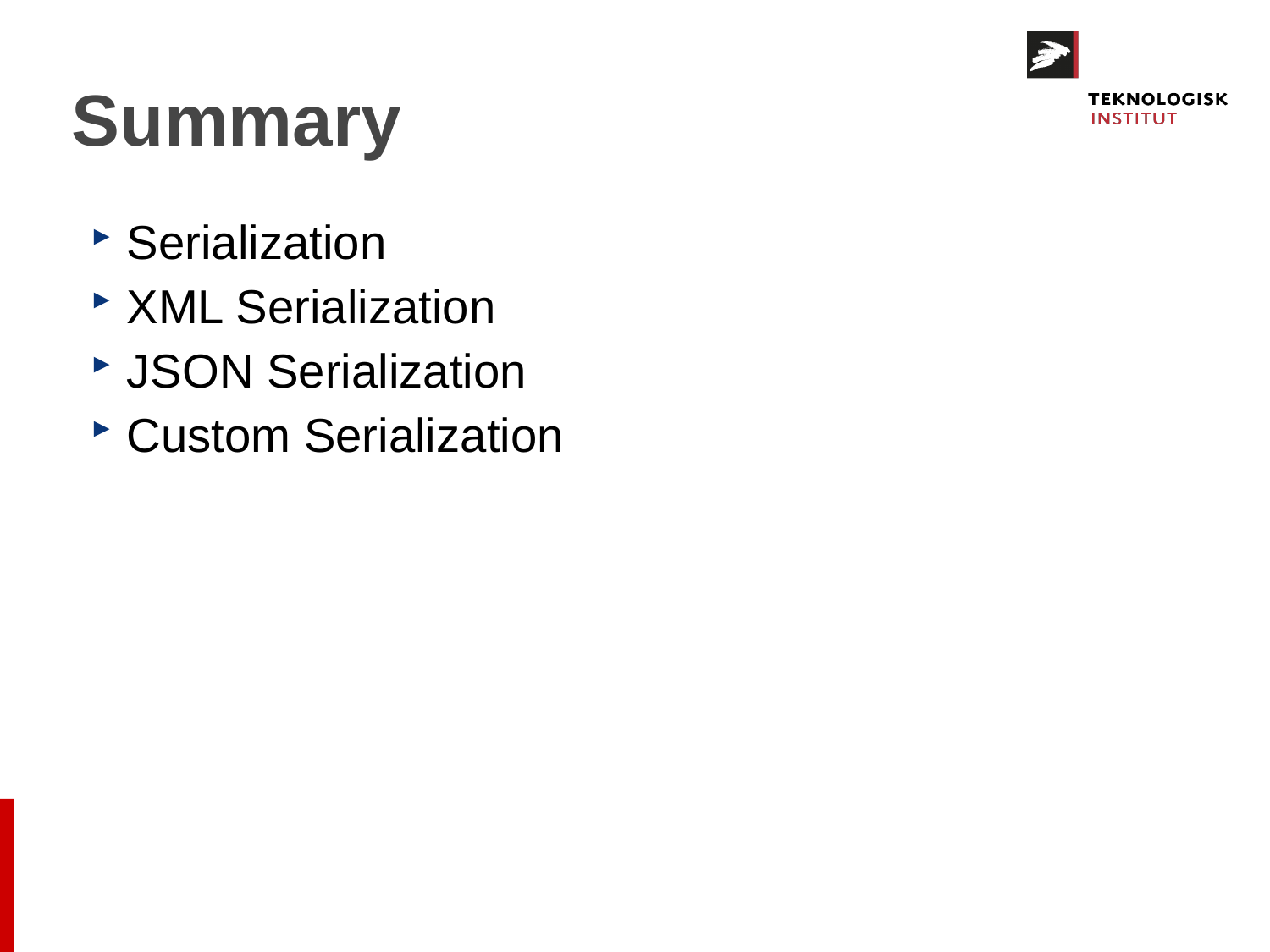

# Summary
Serialization
XML Serialization
JSON Serialization
Custom Serialization